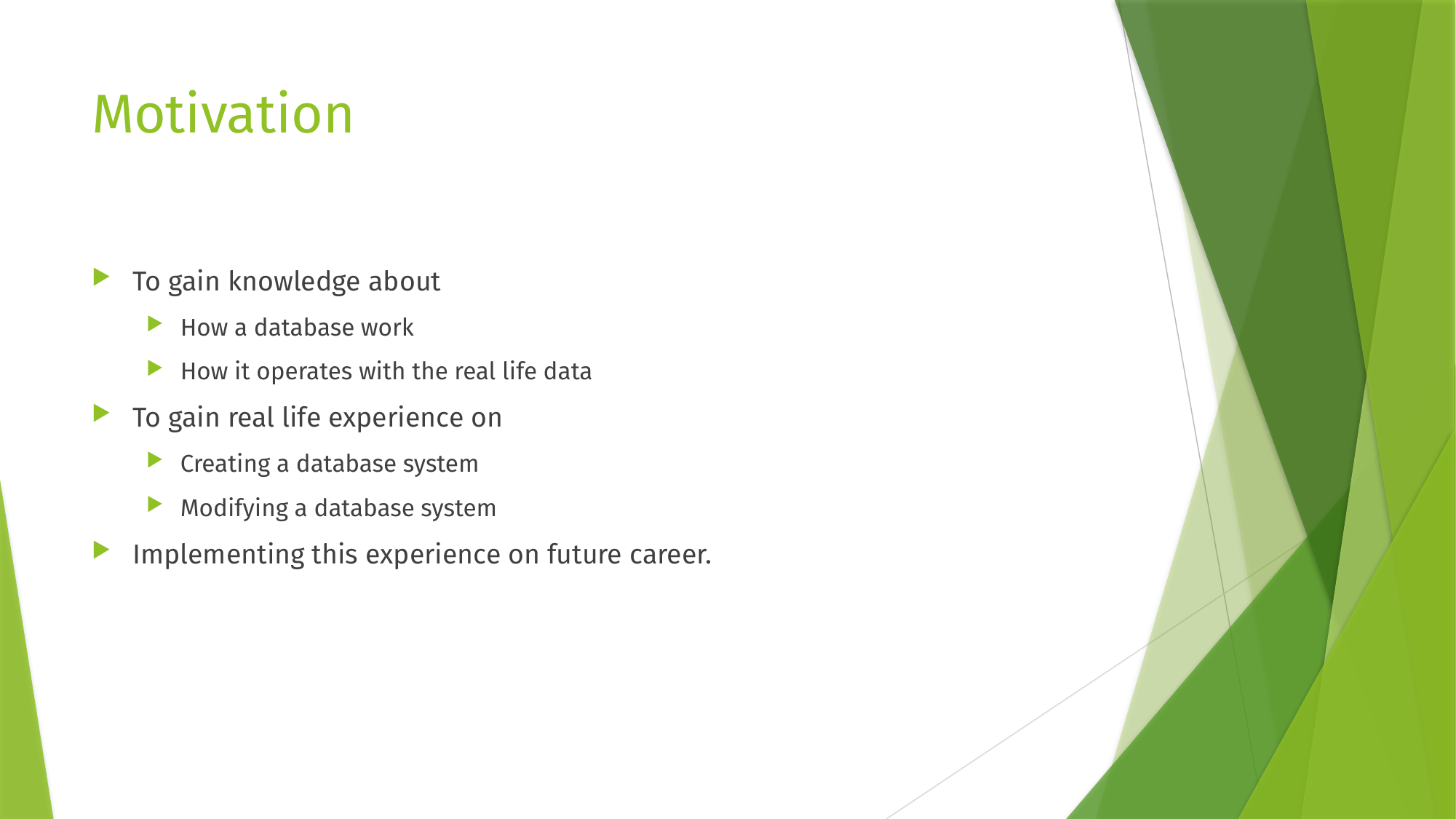

# Motivation
To gain knowledge about
How a database work
How it operates with the real life data
To gain real life experience on
Creating a database system
Modifying a database system
Implementing this experience on future career.